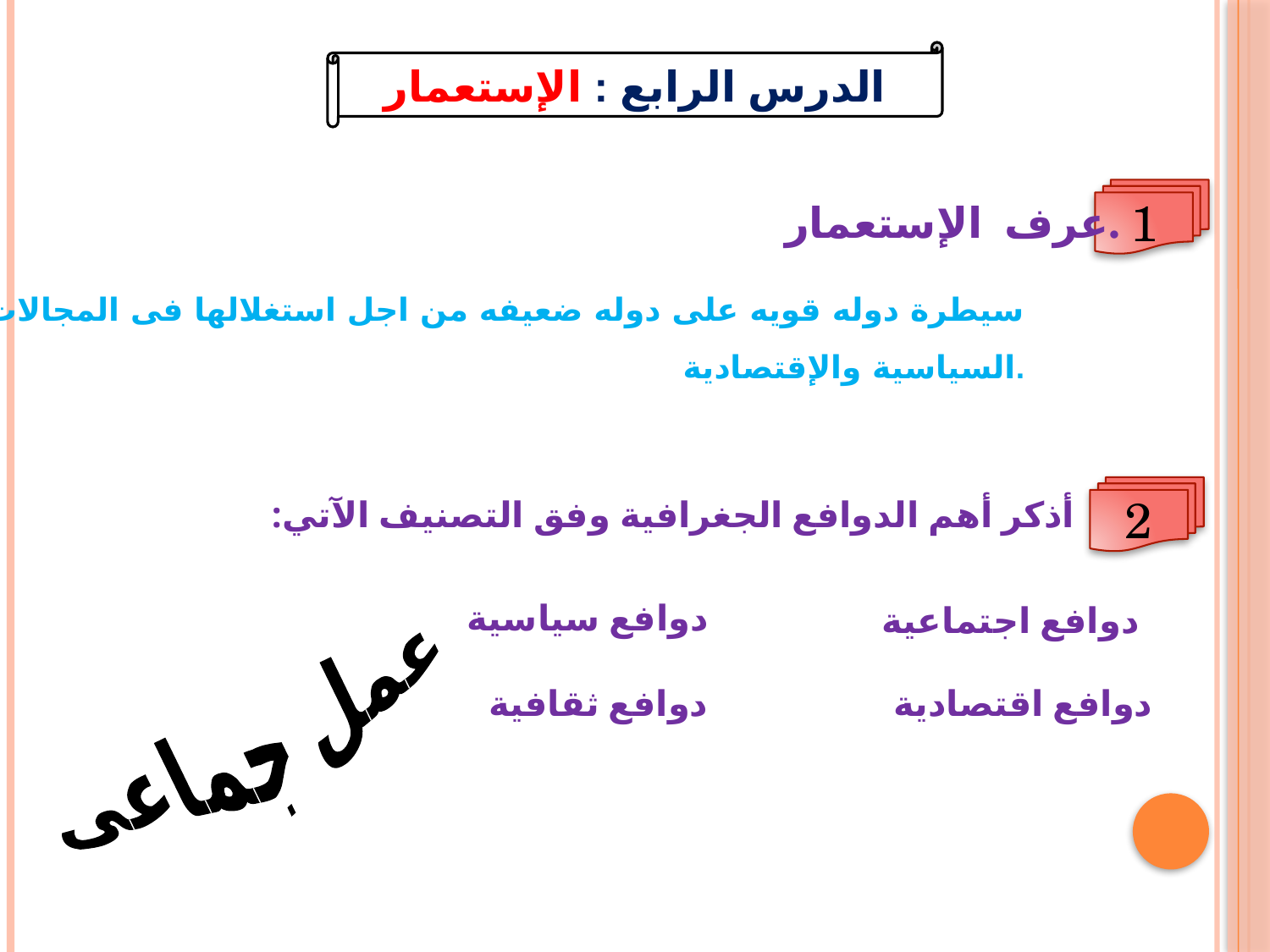

الدرس الرابع : الإستعمار
1
عرف  الإستعمار.
سيطرة دوله قويه على دوله ضعيفه من اجل استغلالها فى المجالات السياسية والإقتصادية.
2
أذكر أهم الدوافع الجغرافية وفق التصنيف الآتي:
دوافع سياسية
دوافع اجتماعية
دوافع ثقافية
دوافع اقتصادية
عمل جماعى